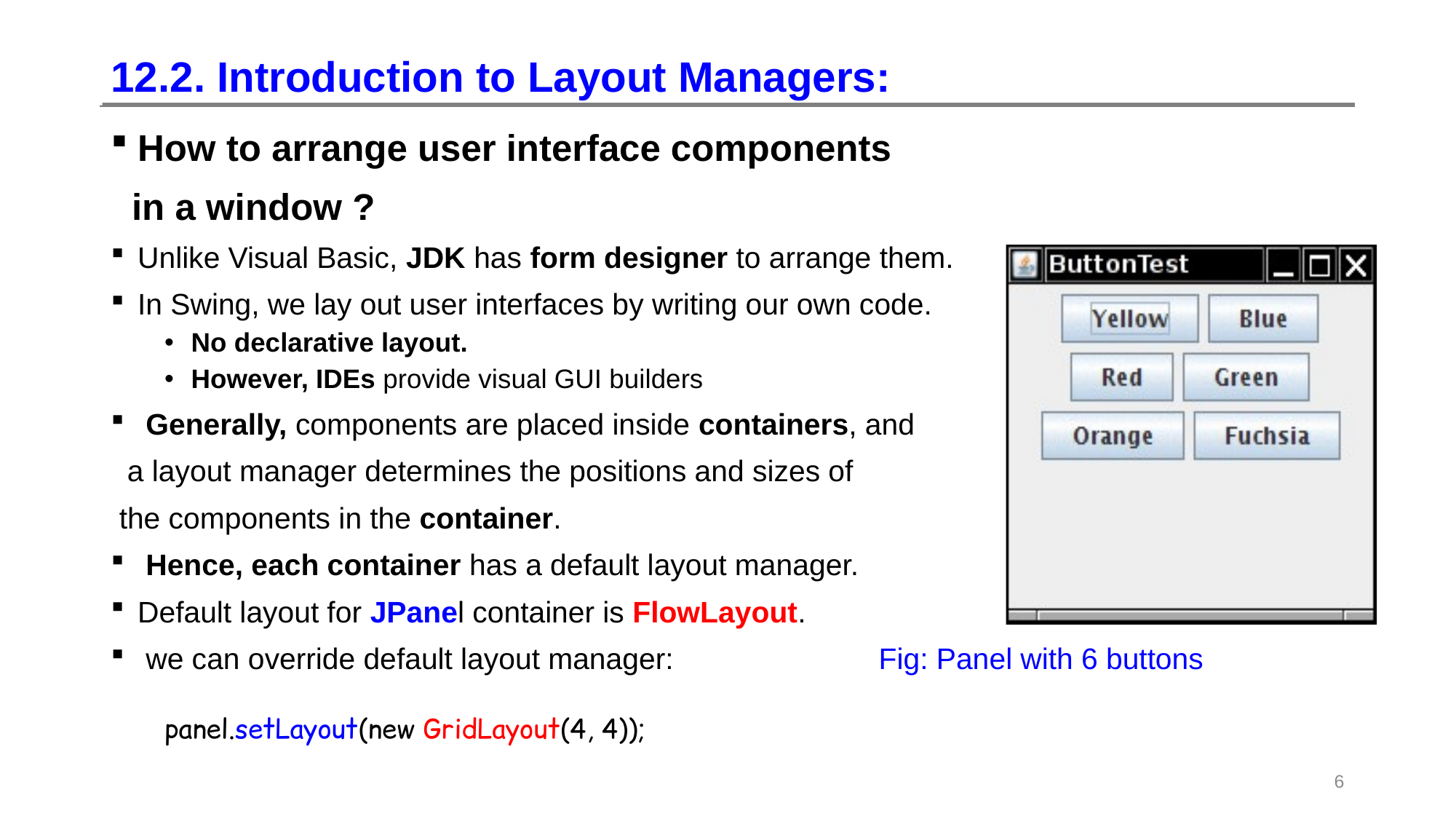

# 12.2. Introduction to Layout Managers:
How to arrange user interface components
  in a window ?
Unlike Visual Basic, JDK has form designer to arrange them.
In Swing, we lay out user interfaces by writing our own code.
No declarative layout.
However, IDEs provide visual GUI builders
 Generally, components are placed inside containers, and
  a layout manager determines the positions and sizes of
 the components in the container.
 Hence, each container has a default layout manager.
Default layout for JPanel container is FlowLayout.
 we can override default layout manager:                         Fig: Panel with 6 buttons
panel.setLayout(new GridLayout(4, 4));

6